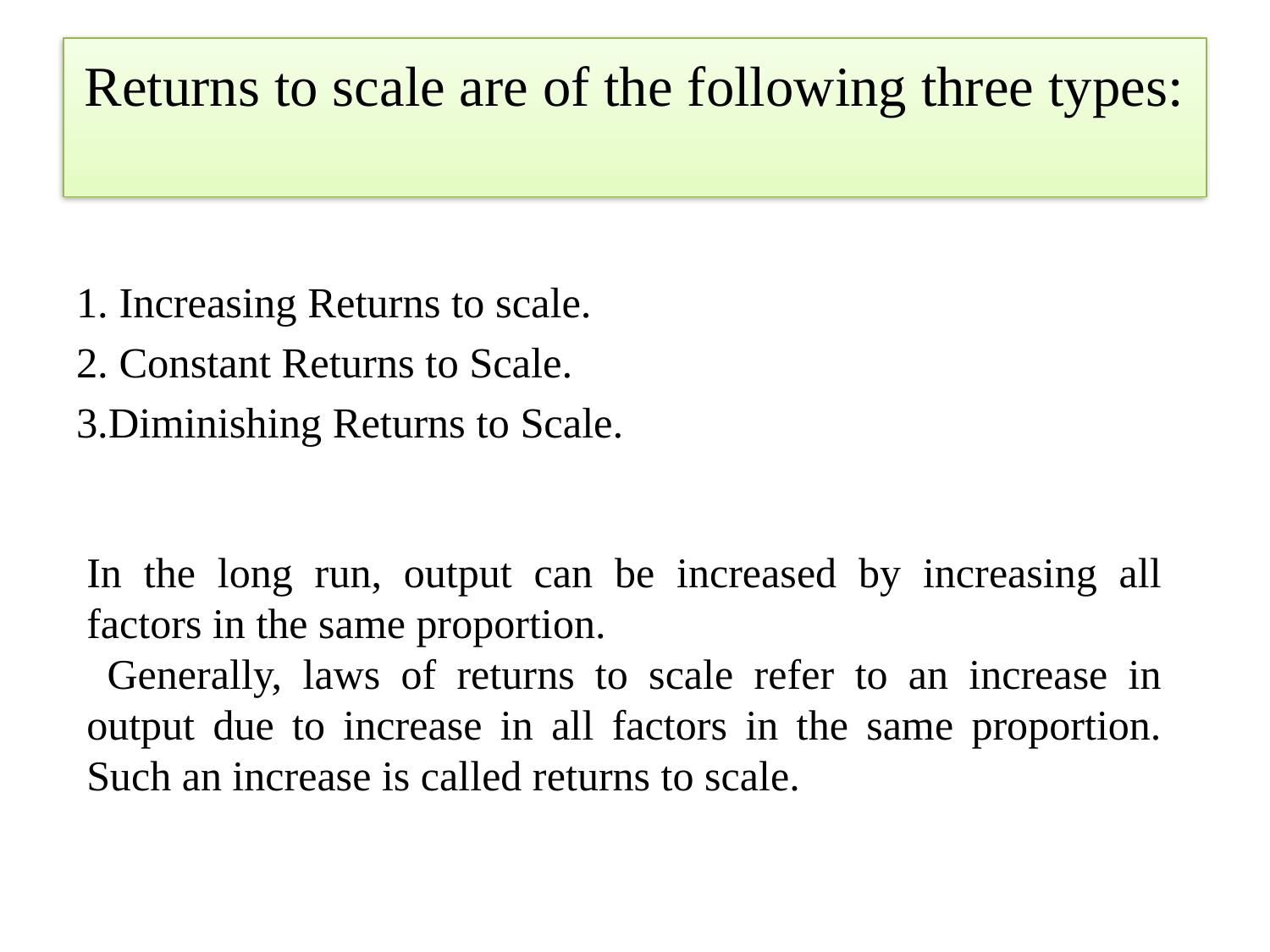

# Returns to scale are of the following three types:

1. Increasing Returns to scale.
2. Constant Returns to Scale.
3.Diminishing Returns to Scale.

In the long run, output can be increased by increasing all factors in the same proportion.
 Generally, laws of returns to scale refer to an increase in output due to increase in all factors in the same proportion. Such an increase is called returns to scale.